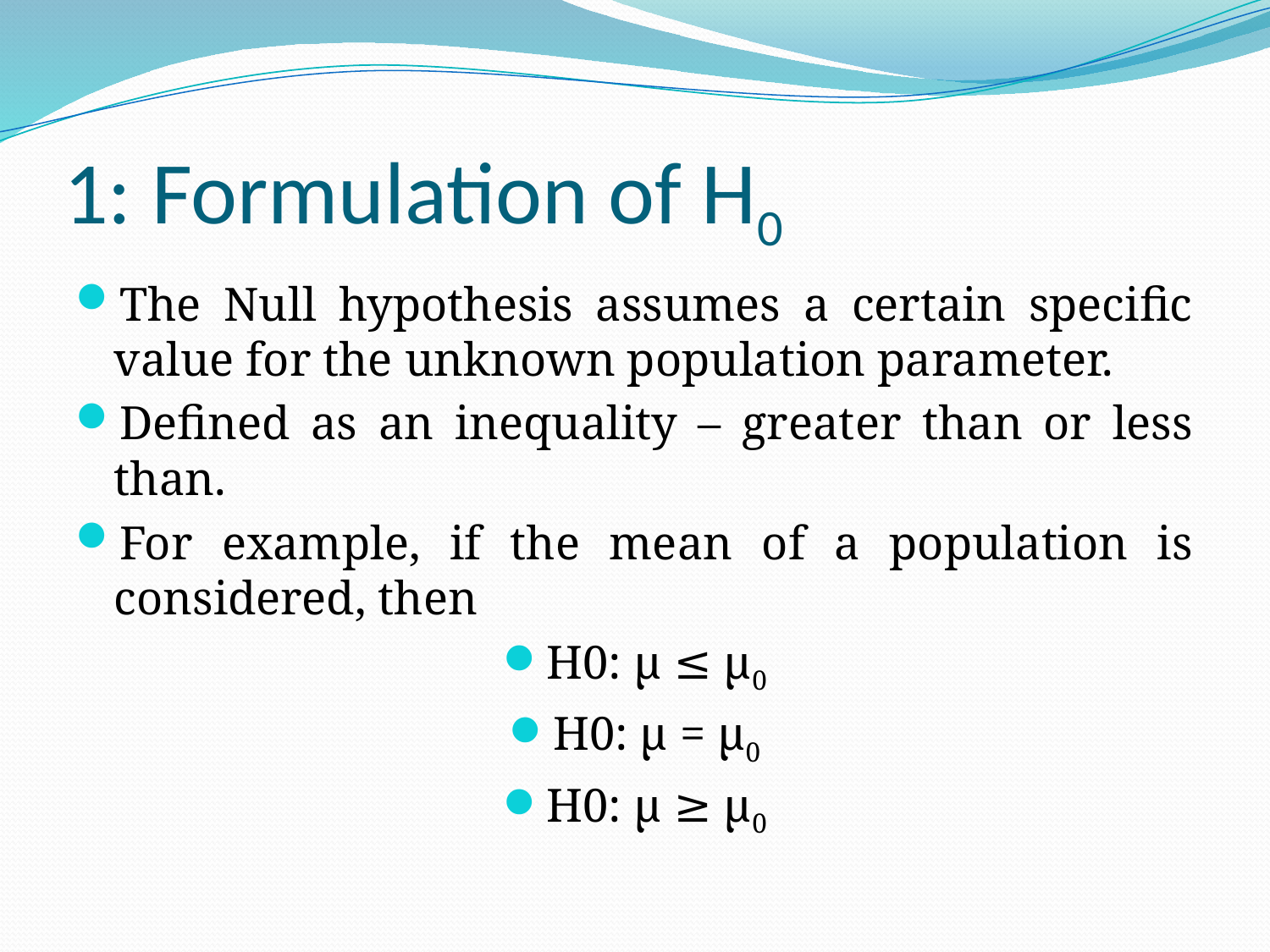

# 1: Formulation of H0
The Null hypothesis assumes a certain specific value for the unknown population parameter.
Defined as an inequality – greater than or less than.
For example, if the mean of a population is considered, then
H0: μ ≤ μ0
H0: μ = μ0
H0: μ ≥ μ0